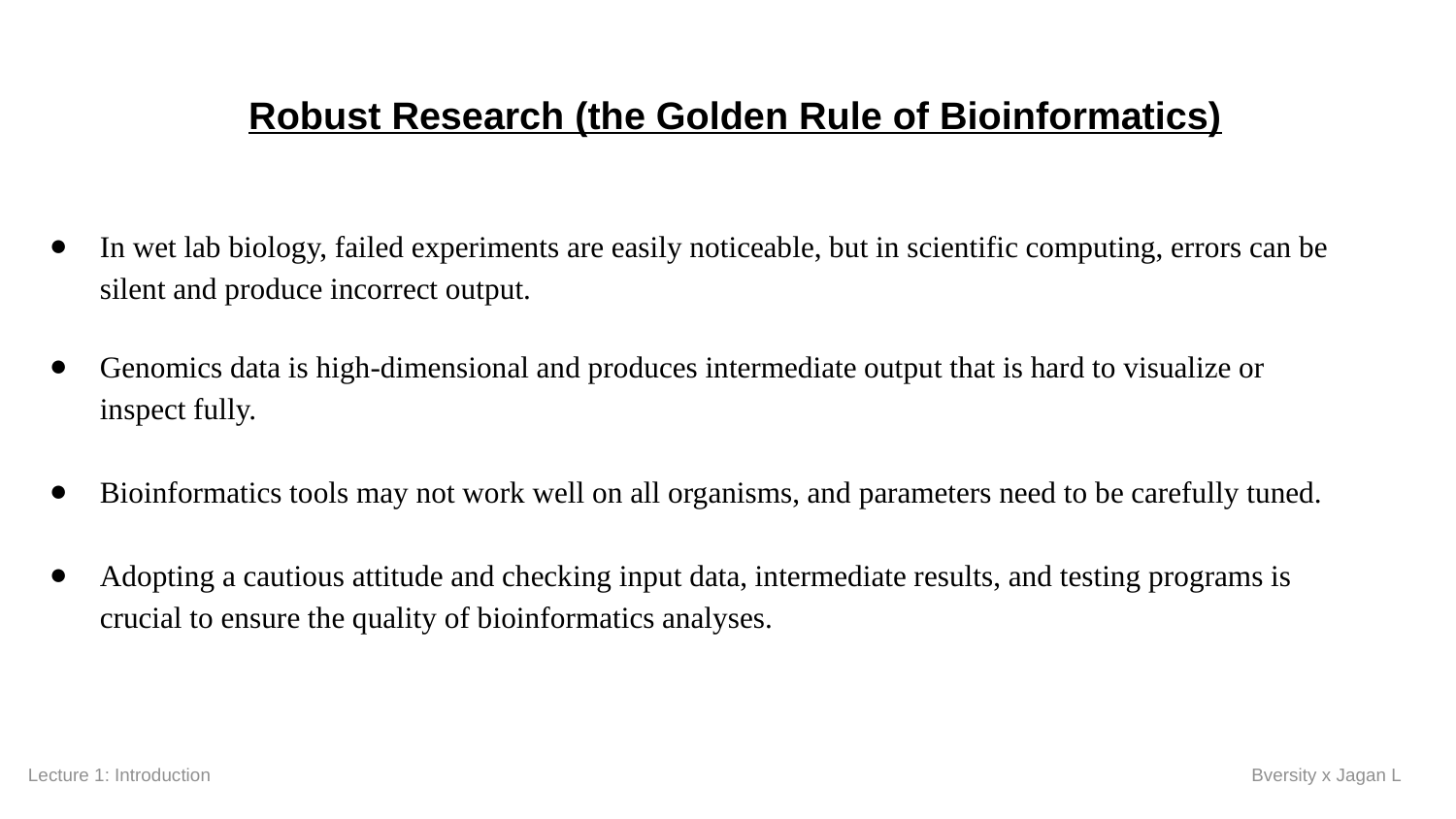

Robust Research (the Golden Rule of Bioinformatics)
In wet lab biology, failed experiments are easily noticeable, but in scientific computing, errors can be silent and produce incorrect output.
Genomics data is high-dimensional and produces intermediate output that is hard to visualize or inspect fully.
Bioinformatics tools may not work well on all organisms, and parameters need to be carefully tuned.
Adopting a cautious attitude and checking input data, intermediate results, and testing programs is crucial to ensure the quality of bioinformatics analyses.
8
Lecture 1: Introduction
Bversity x Jagan L